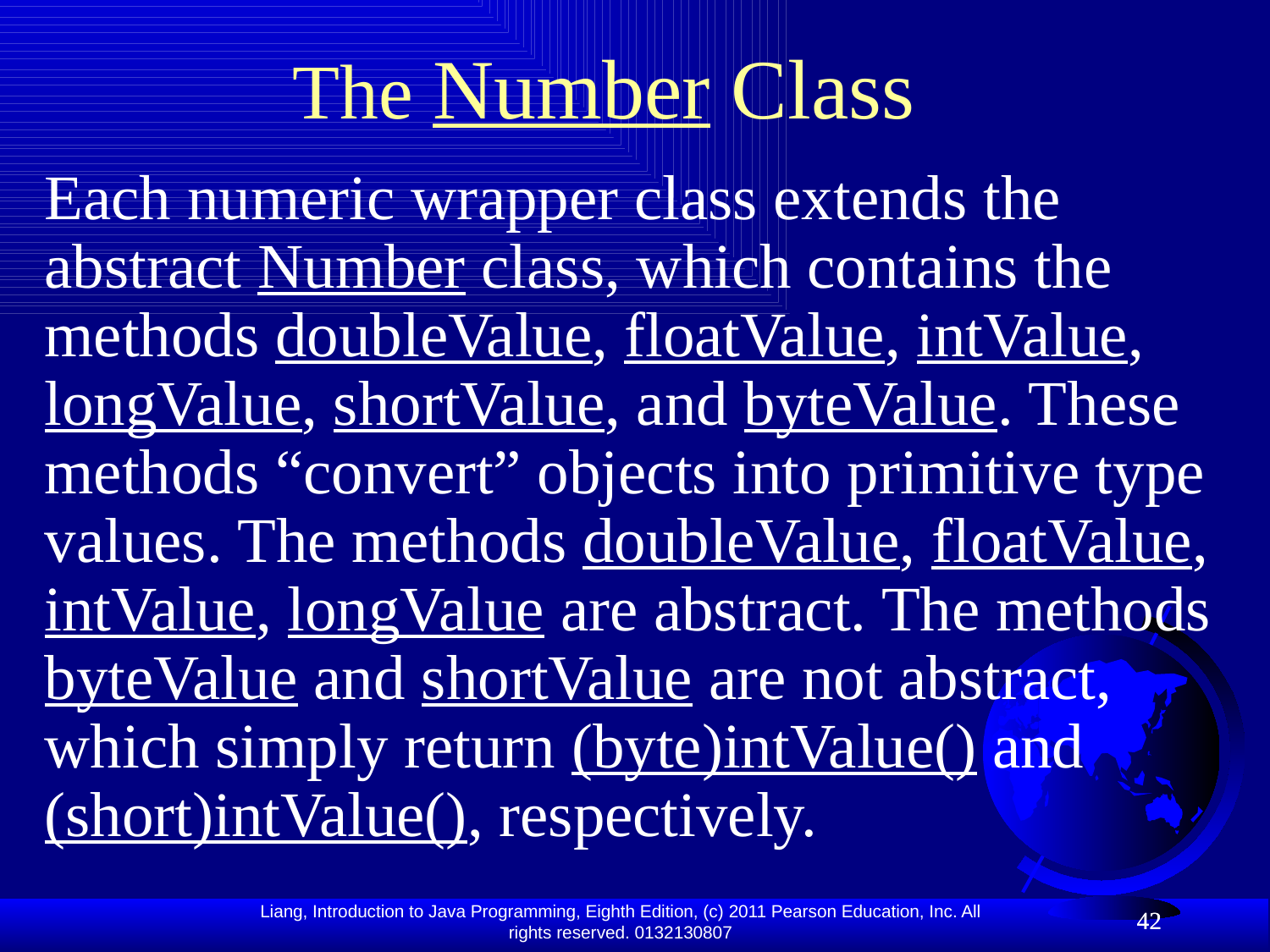

The Number Class
Each numeric wrapper class extends the abstract Number class, which contains the methods doubleValue, floatValue, intValue, longValue, shortValue, and byteValue. These methods “convert” objects into primitive type values. The methods doubleValue, floatValue, intValue, longValue are abstract. The methods byteValue and shortValue are not abstract, which simply return (byte)intValue() and (short)intValue(), respectively.
42
42